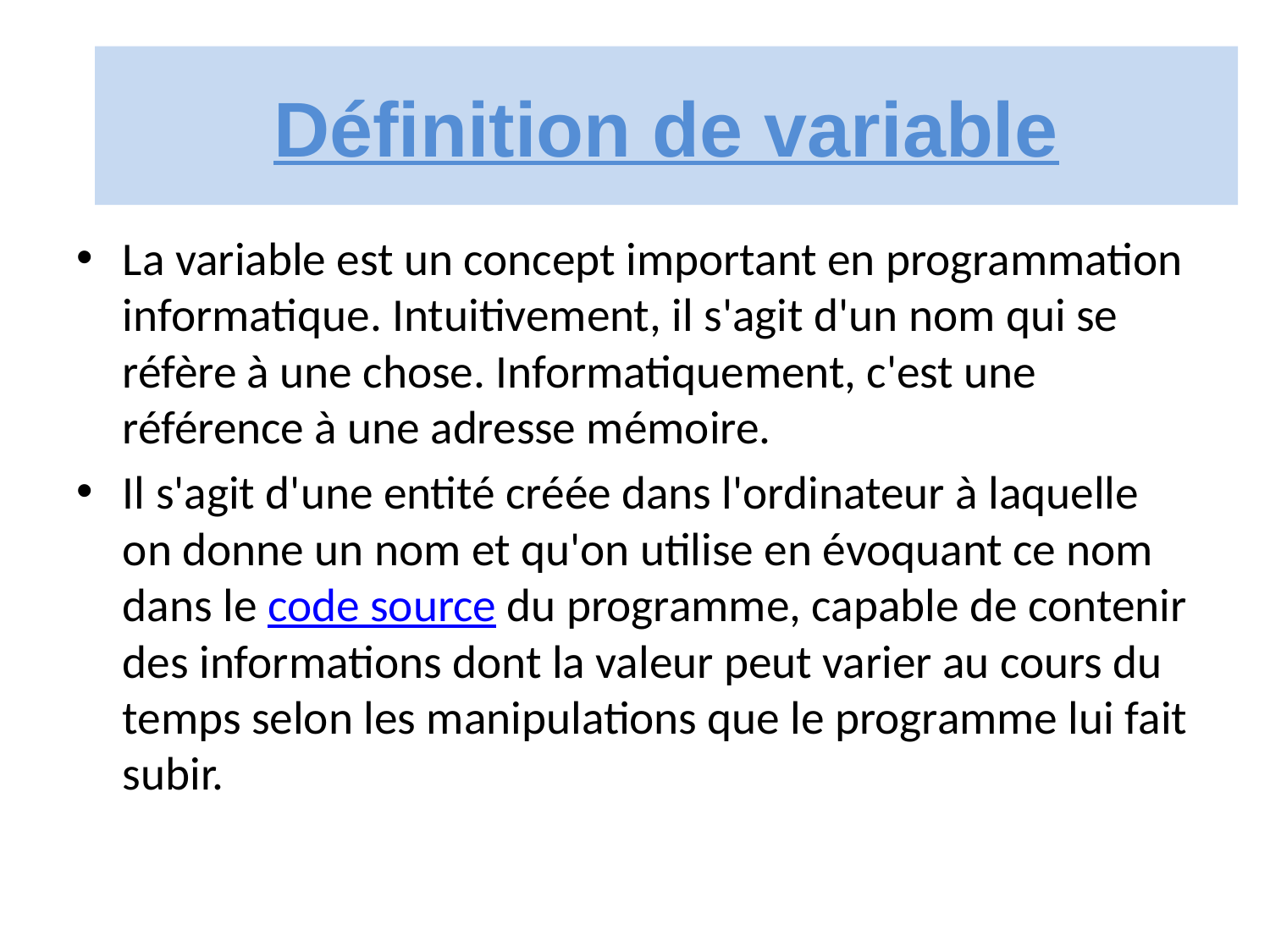

# Définition de variable
La variable est un concept important en programmation informatique. Intuitivement, il s'agit d'un nom qui se réfère à une chose. Informatiquement, c'est une référence à une adresse mémoire.
Il s'agit d'une entité créée dans l'ordinateur à laquelle on donne un nom et qu'on utilise en évoquant ce nom dans le code source du programme, capable de contenir des informations dont la valeur peut varier au cours du temps selon les manipulations que le programme lui fait subir.